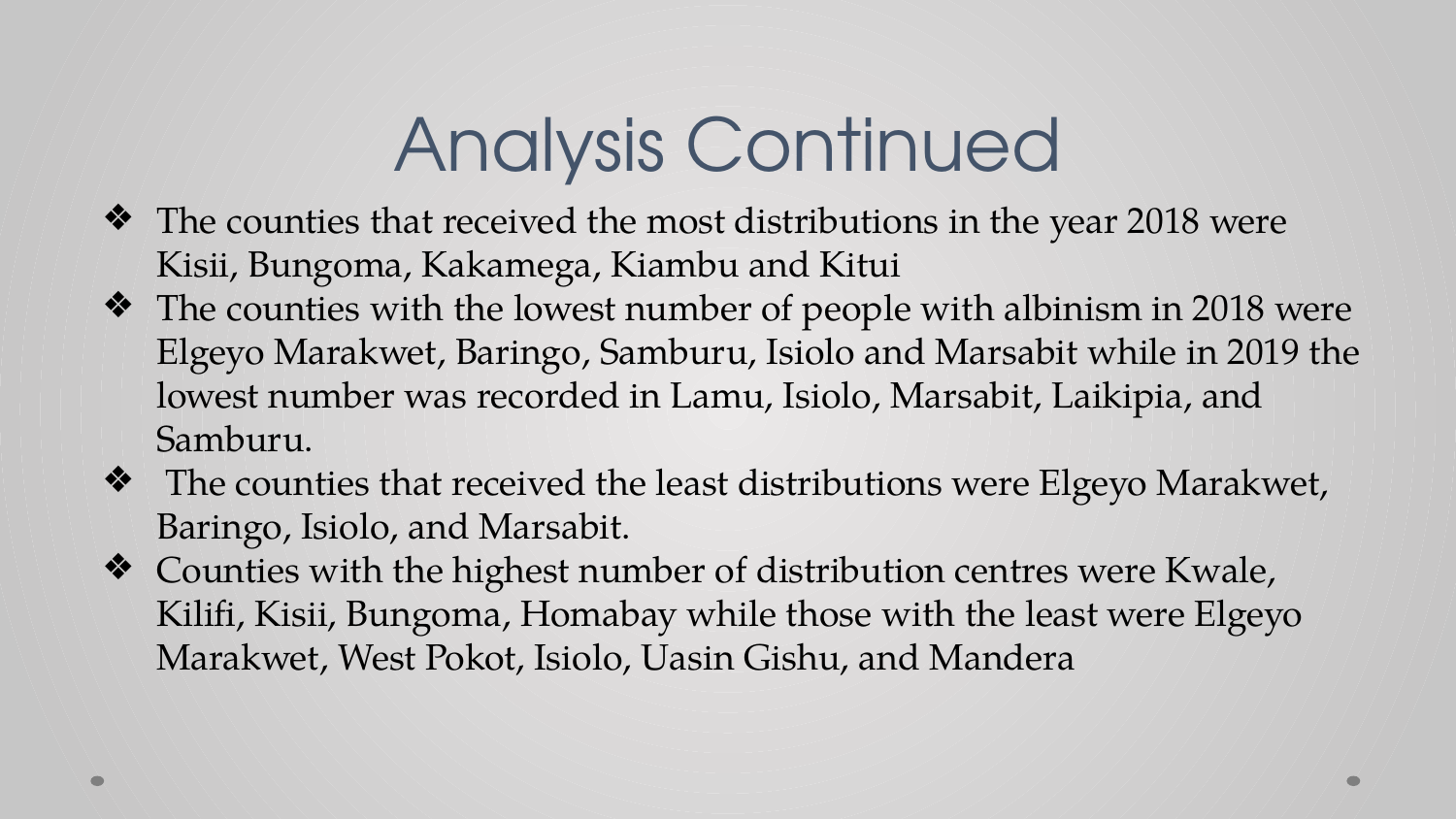

# Analysis Continued
The counties that received the most distributions in the year 2018 were Kisii, Bungoma, Kakamega, Kiambu and Kitui
The counties with the lowest number of people with albinism in 2018 were Elgeyo Marakwet, Baringo, Samburu, Isiolo and Marsabit while in 2019 the lowest number was recorded in Lamu, Isiolo, Marsabit, Laikipia, and Samburu.
 The counties that received the least distributions were Elgeyo Marakwet, Baringo, Isiolo, and Marsabit.
Counties with the highest number of distribution centres were Kwale, Kilifi, Kisii, Bungoma, Homabay while those with the least were Elgeyo Marakwet, West Pokot, Isiolo, Uasin Gishu, and Mandera